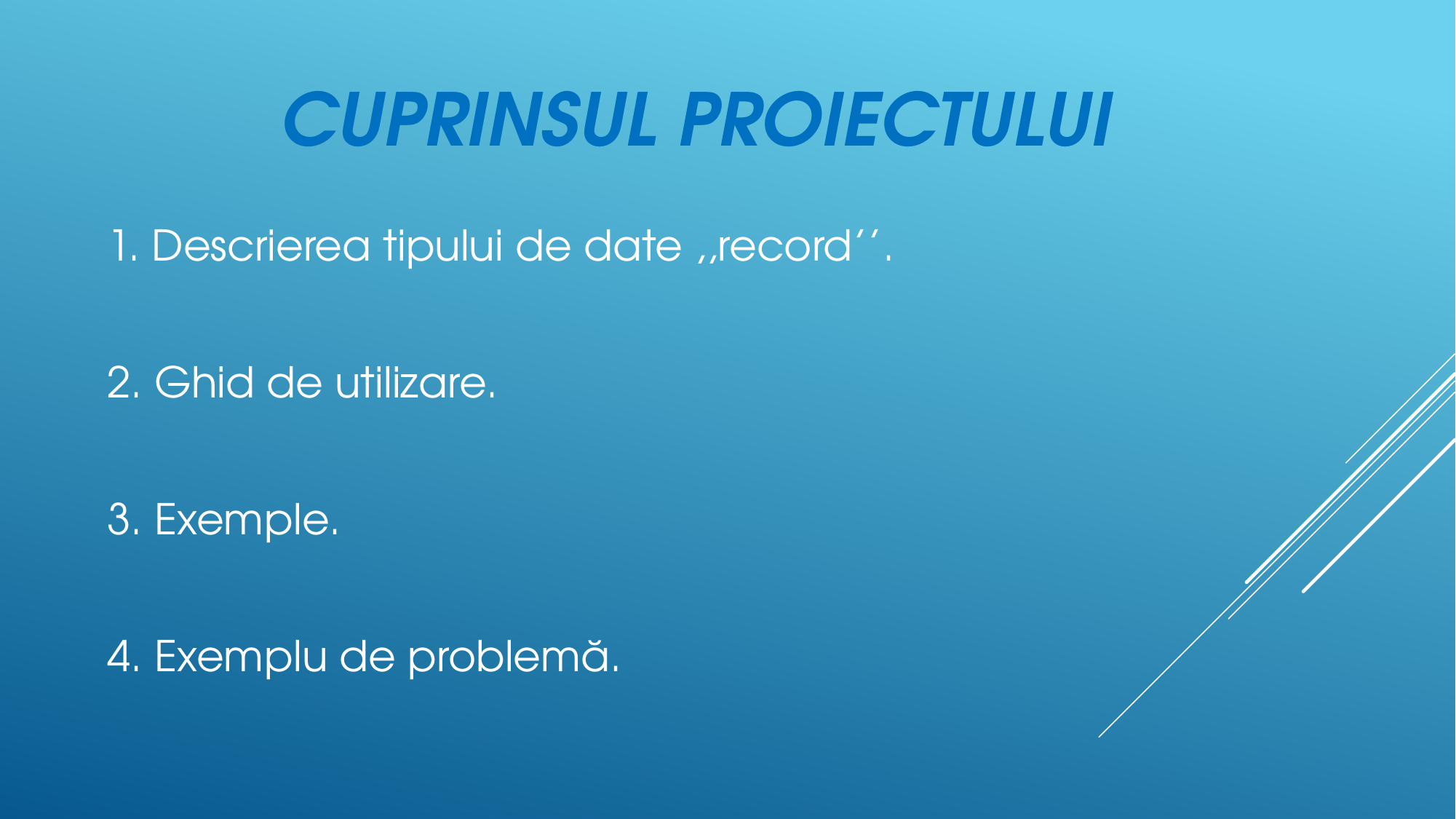

# Cuprinsul proiectului
1. Descrierea tipului de date ,,record’’.

2. Ghid de utilizare.

3. Exemple.

4. Exemplu de problemă.